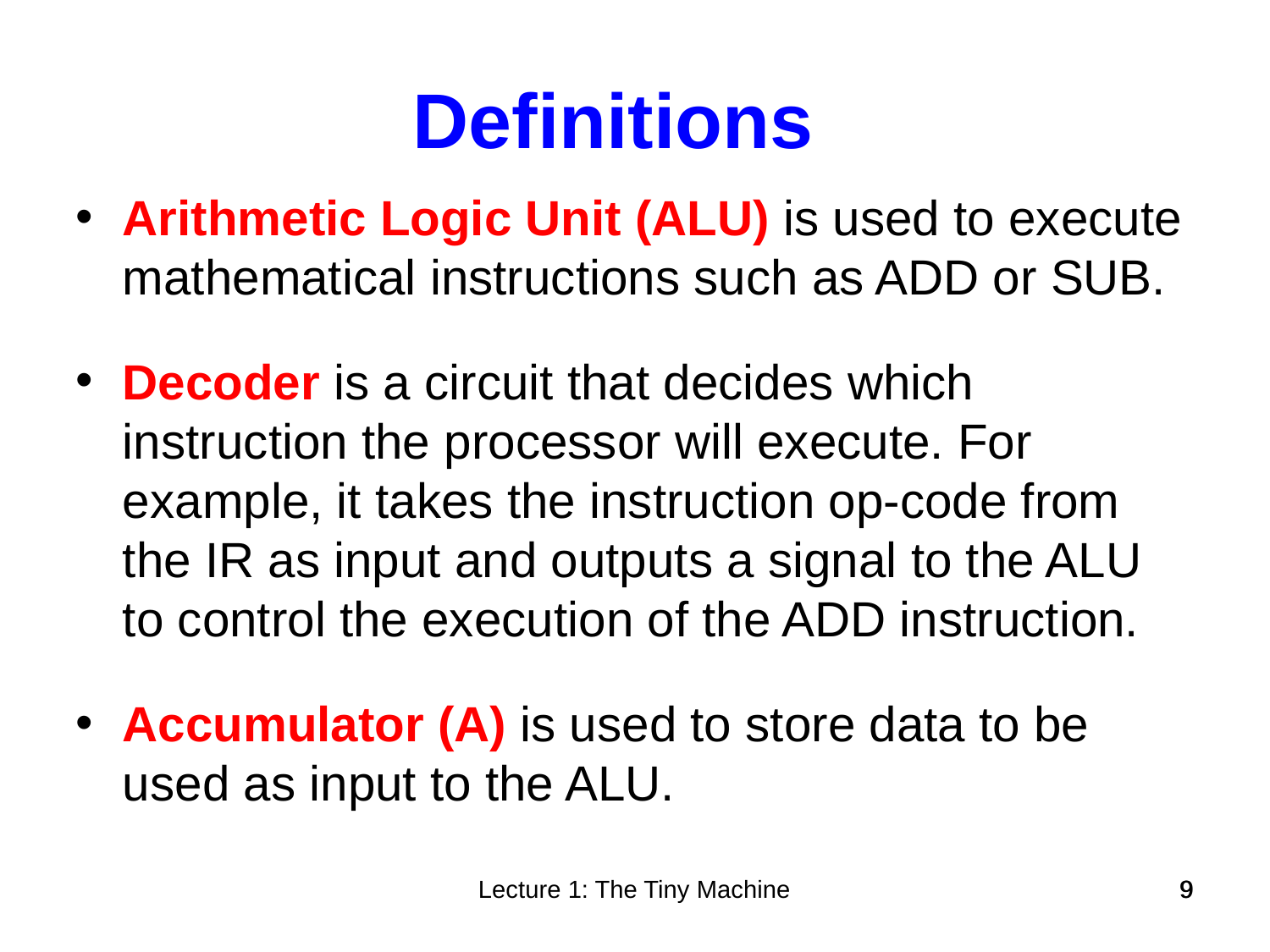

Definitions
Arithmetic Logic Unit (ALU) is used to execute mathematical instructions such as ADD or SUB.

Decoder is a circuit that decides which instruction the processor will execute. For example, it takes the instruction op-code from the IR as input and outputs a signal to the ALU to control the execution of the ADD instruction.

Accumulator (A) is used to store data to be used as input to the ALU.
Lecture 1: The Tiny Machine
9
9